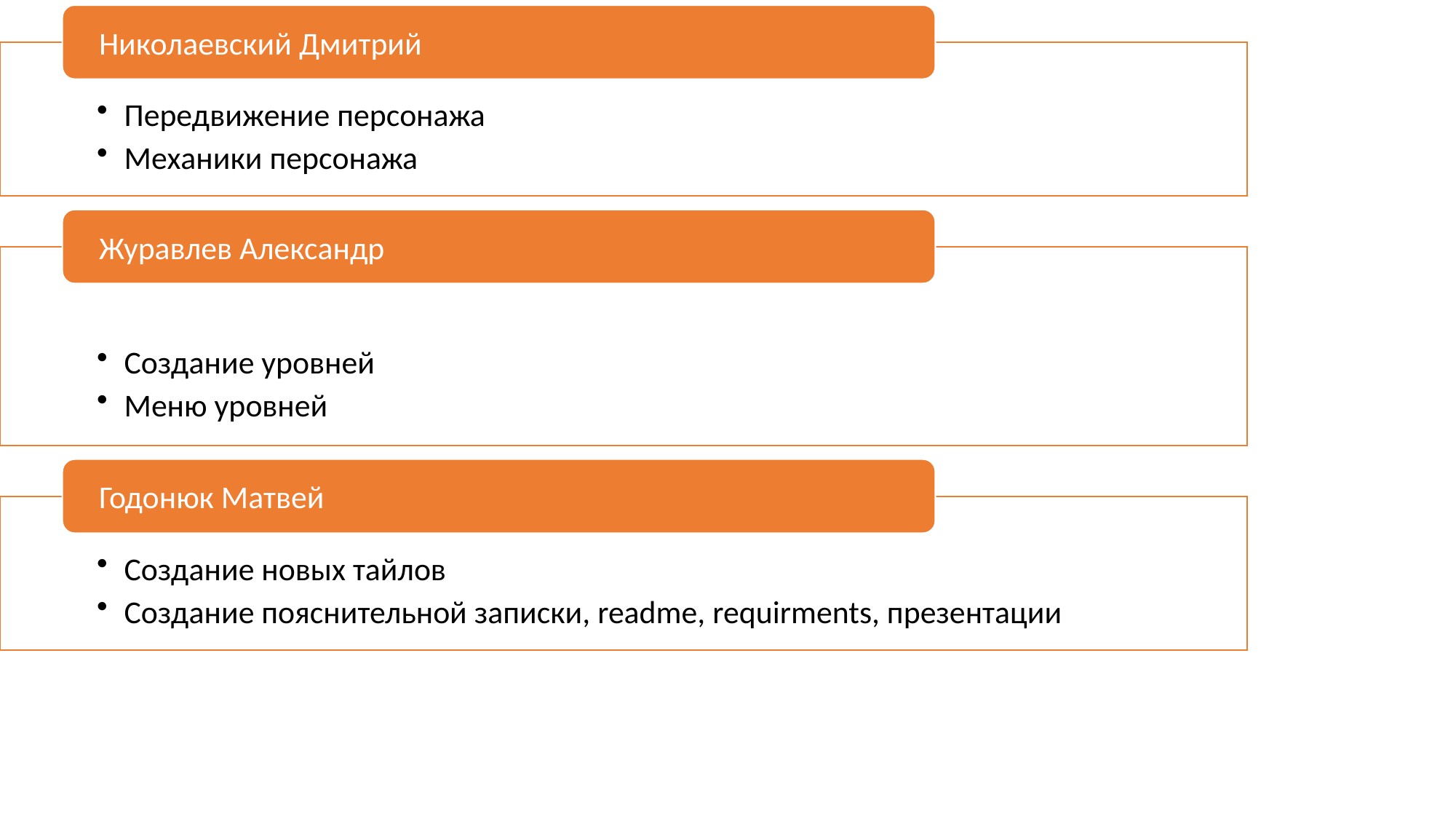

В рамках нашей презентации я хочу предложить вам перейти к более наглядному рассмотрению, используя демонстрацию нашего экрана. Давайте вместе рассмотрим ключевые моменты и функционал в действии.
Передвижение персонажа
Механики персонажа
Николаевский Дмитрий

Создание уровней
Меню уровней
Журавлев Александр
Создание новых тайлов
Создание пояснительной записки, readme, requirments, презентации
Годонюк Матвей